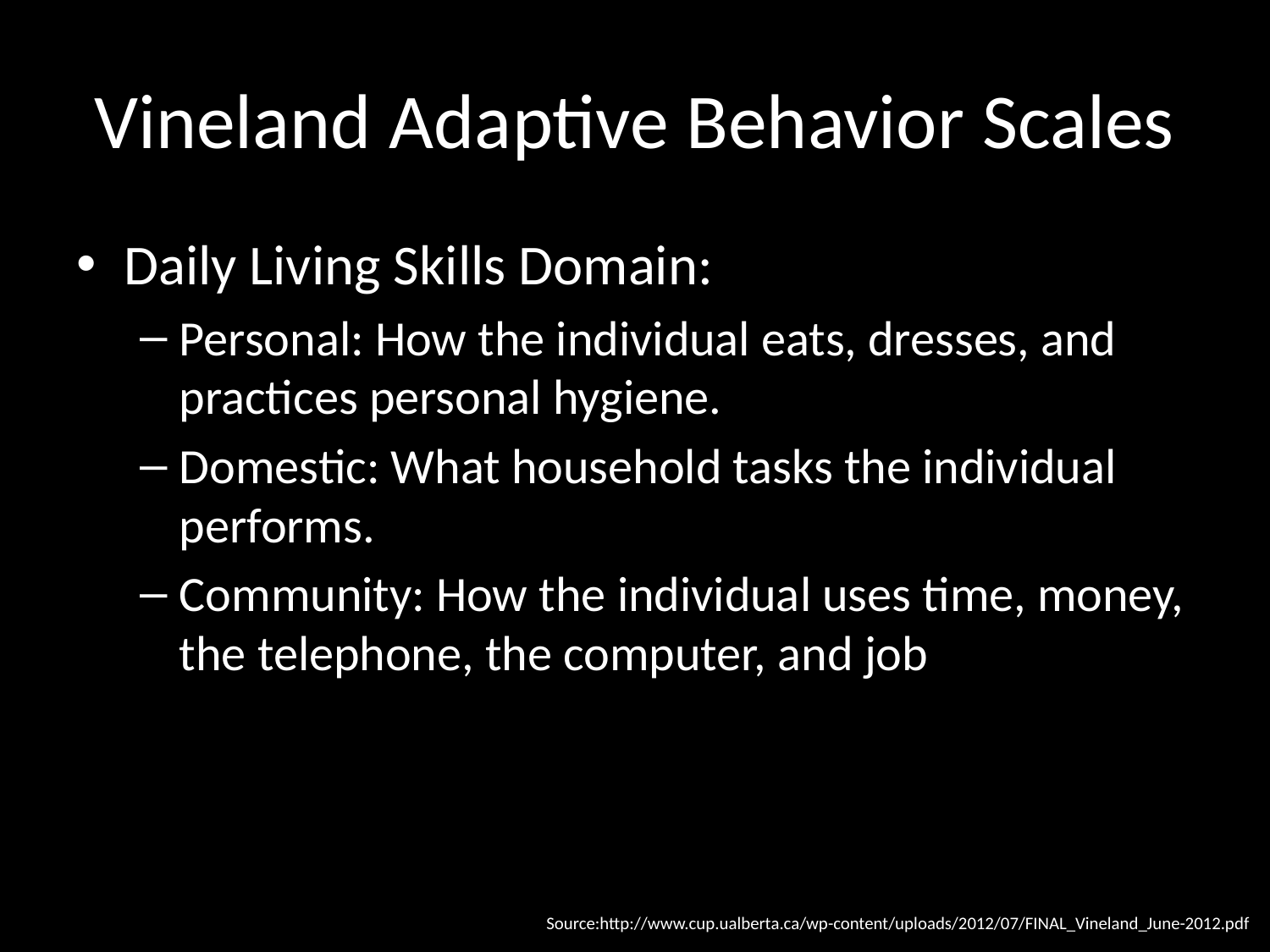

# Vineland Adaptive Behavior Scales
Daily Living Skills Domain:
Personal: How the individual eats, dresses, and practices personal hygiene.
Domestic: What household tasks the individual performs.
Community: How the individual uses time, money, the telephone, the computer, and job

Source:http://www.cup.ualberta.ca/wp-content/uploads/2012/07/FINAL_Vineland_June-2012.pdf